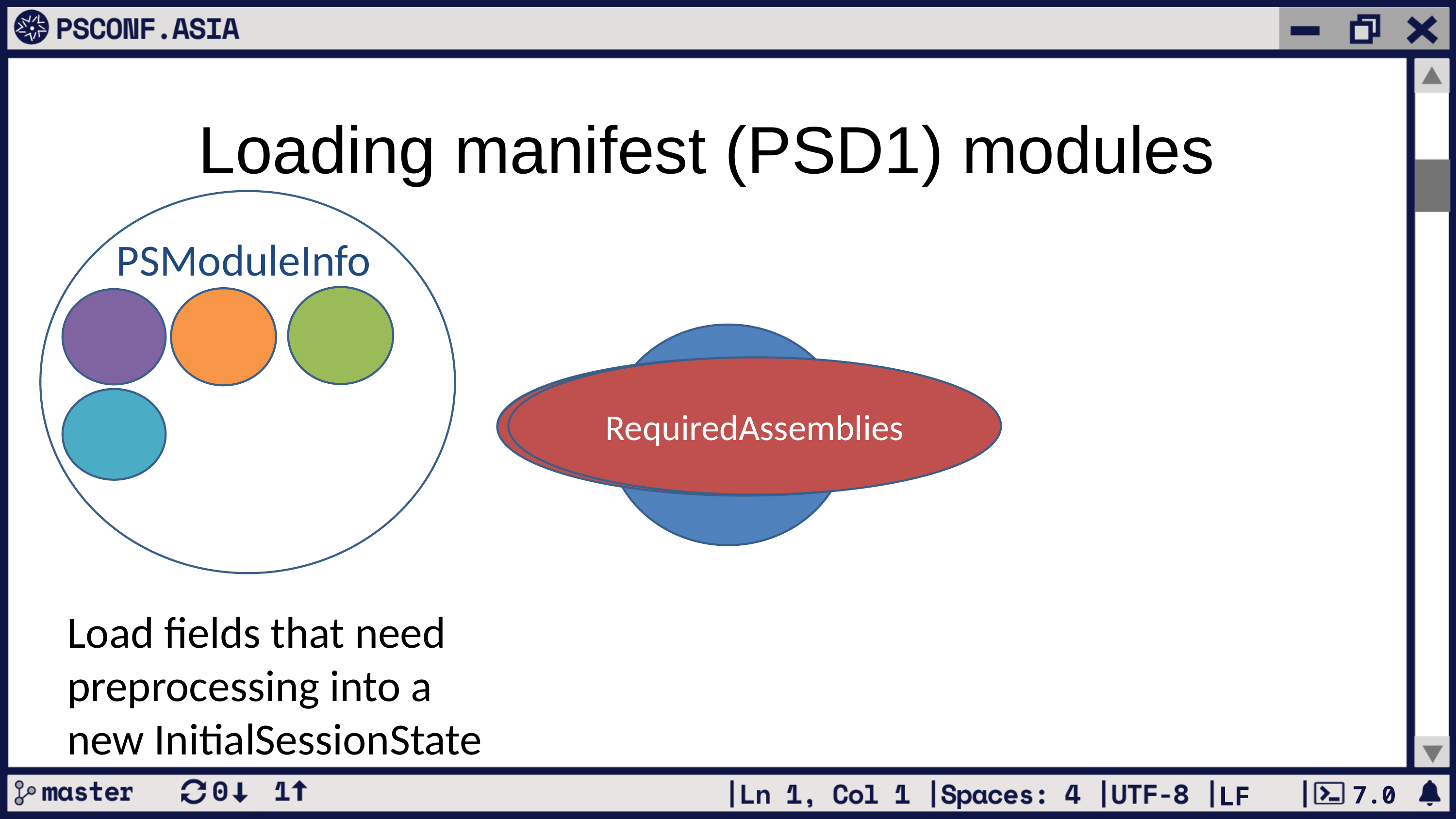

# Loading manifest (PSD1) modules

PSModuleInfo

Manifest
Hashtable
RequiredAssemblies
TypesToProcess
FormatsToProcess

Load fields that need preprocessing into a new InitialSessionState
7.0
LF